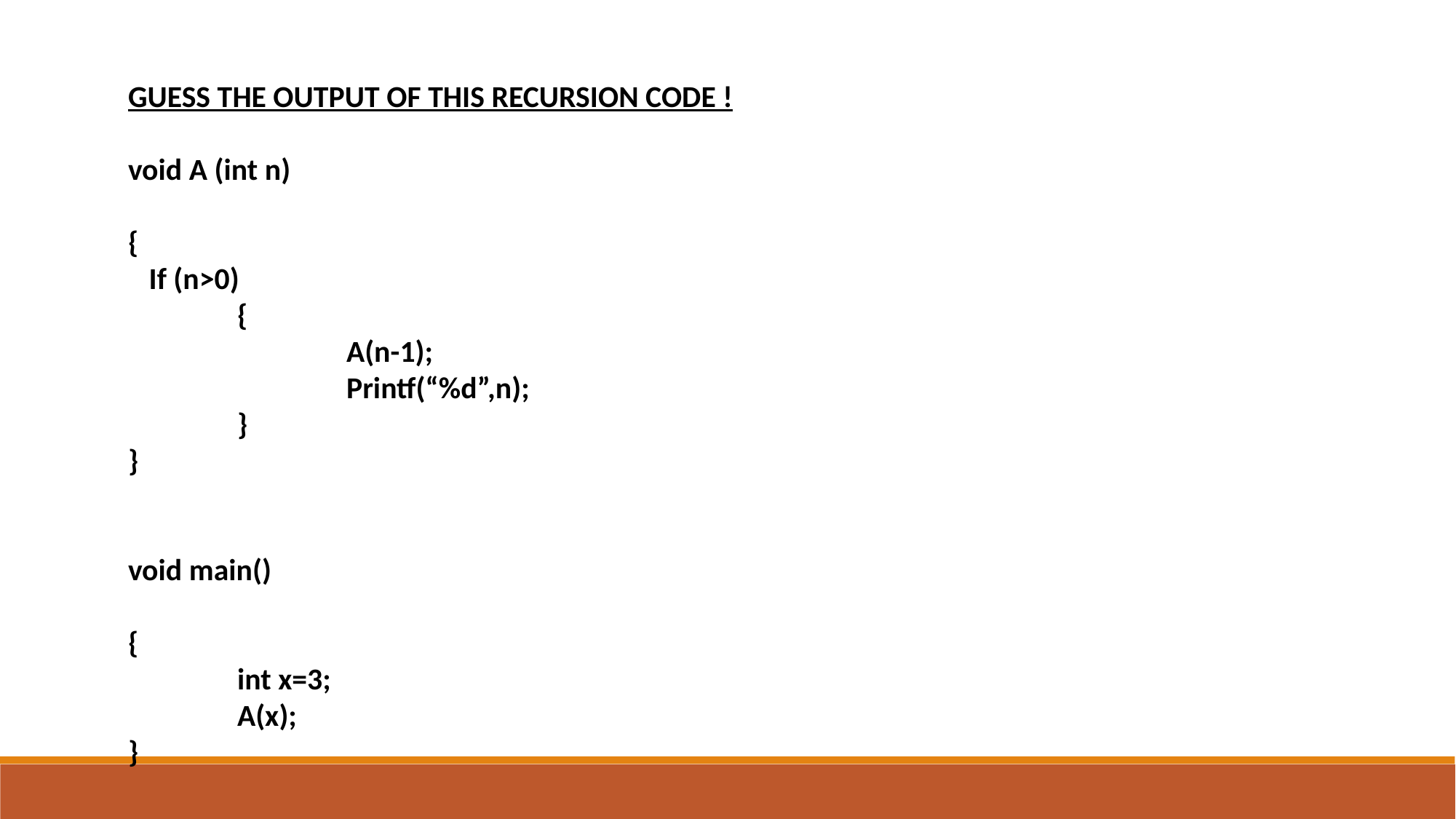

GUESS THE OUTPUT OF THIS RECURSION CODE !

void A (int n)

{
   If (n>0)
	{
		A(n-1);
		Printf(“%d”,n);
	}
}

void main()

{
	int x=3;
	A(x);
}